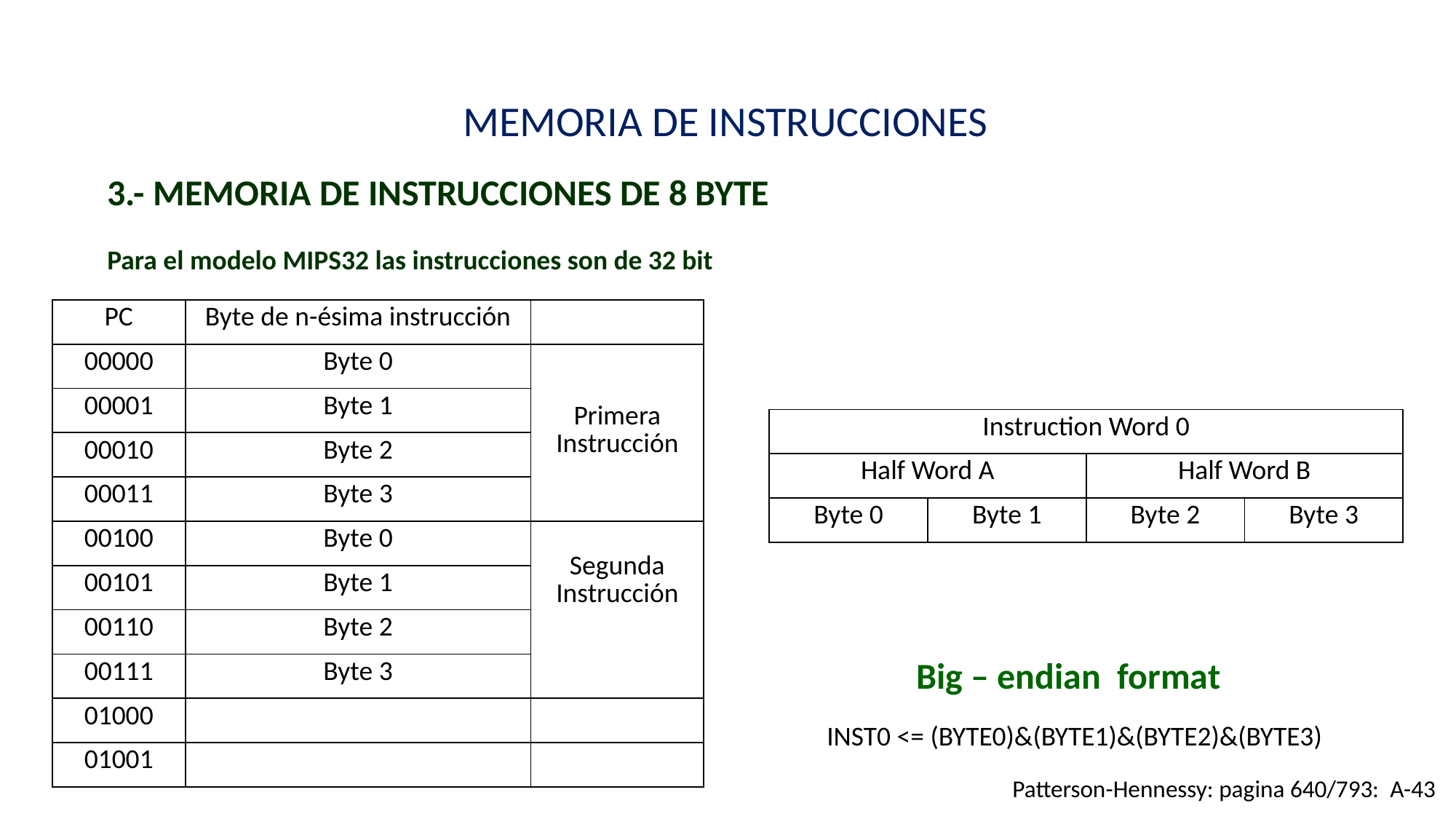

MEMORIA DE INSTRUCCIONES
3.- MEMORIA DE INSTRUCCIONES DE 8 BYTE
Para el modelo MIPS32 las instrucciones son de 32 bit
| PC | Byte de n-ésima instrucción |  |
| --- | --- | --- |
| 00000 | Byte 0 | Primera Instrucción |
| 00001 | Byte 1 |  |
| 00010 | Byte 2 |  |
| 00011 | Byte 3 |  |
| 00100 | Byte 0 | Segunda Instrucción |
| 00101 | Byte 1 |  |
| 00110 | Byte 2 |  |
| 00111 | Byte 3 |  |
| 01000 |  |  |
| 01001 |  |  |
| Instruction Word 0 |  |  |  |
| --- | --- | --- | --- |
| Half Word A |  | Half Word B |  |
| Byte 0 | Byte 1 | Byte 2 | Byte 3 |
Big – endian  format
INST0 <= (BYTE0)&(BYTE1)&(BYTE2)&(BYTE3)
Patterson-Hennessy: pagina 640/793:  A-43